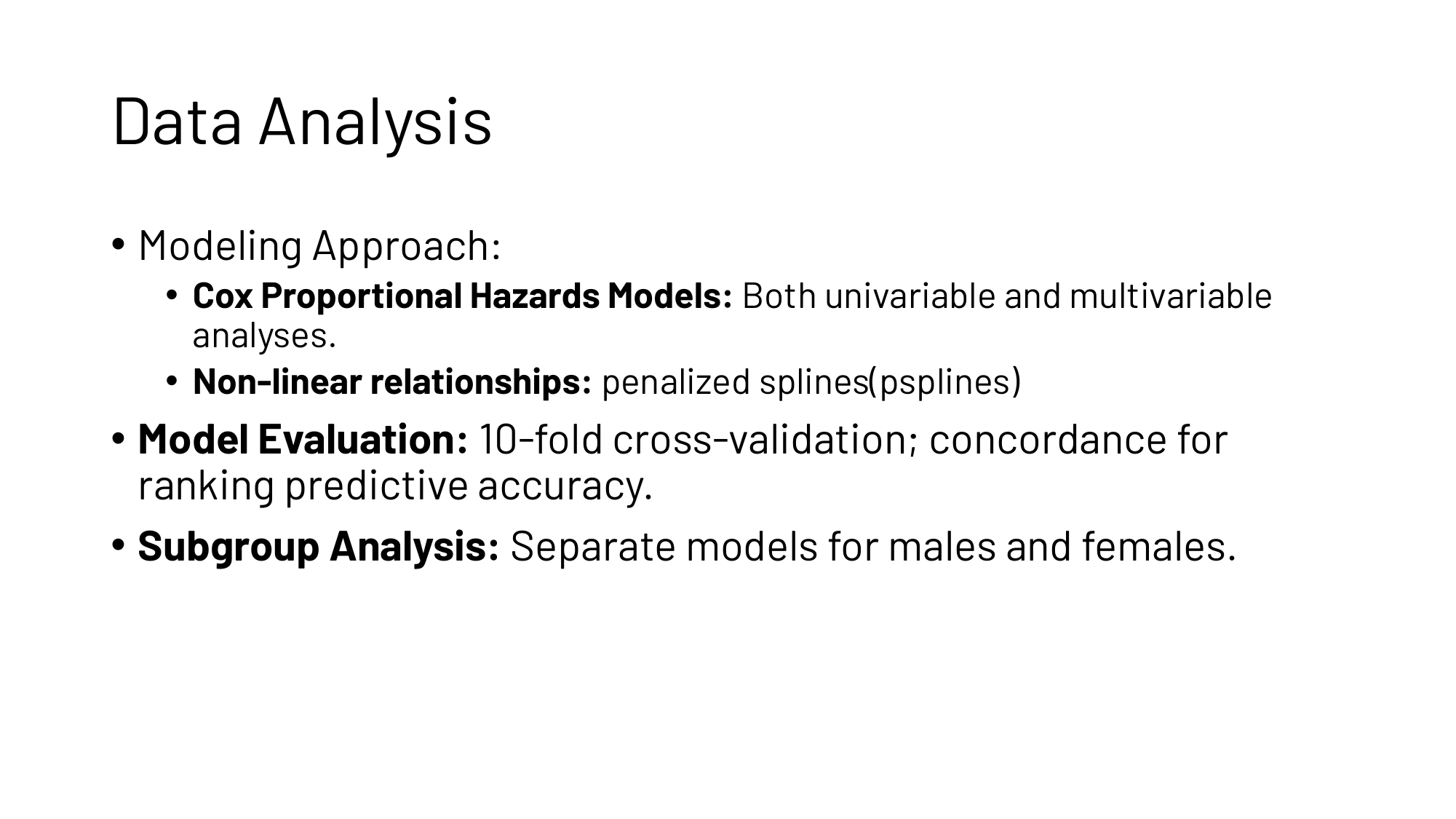

# Data Analysis
Modeling Approach:
Cox Proportional Hazards Models: Both univariable and multivariable analyses.
Non-linear relationships: penalized splines(psplines)
Model Evaluation: 10-fold cross-validation; concordance for ranking predictive accuracy.
Subgroup Analysis: Separate models for males and females.